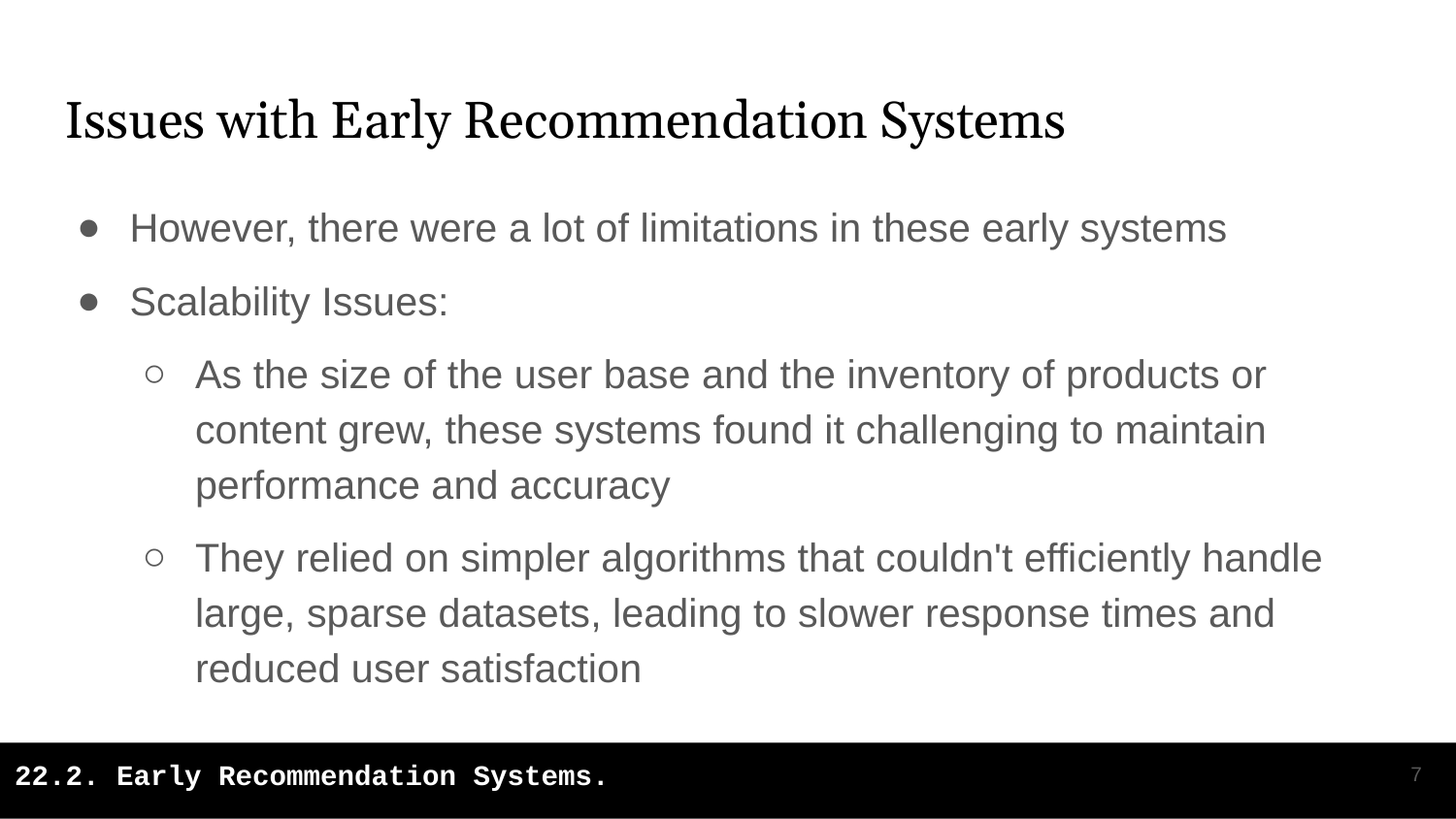

# Issues with Early Recommendation Systems
However, there were a lot of limitations in these early systems
Scalability Issues:
As the size of the user base and the inventory of products or content grew, these systems found it challenging to maintain performance and accuracy
They relied on simpler algorithms that couldn't efficiently handle large, sparse datasets, leading to slower response times and reduced user satisfaction
7
22.2. Early Recommendation Systems.